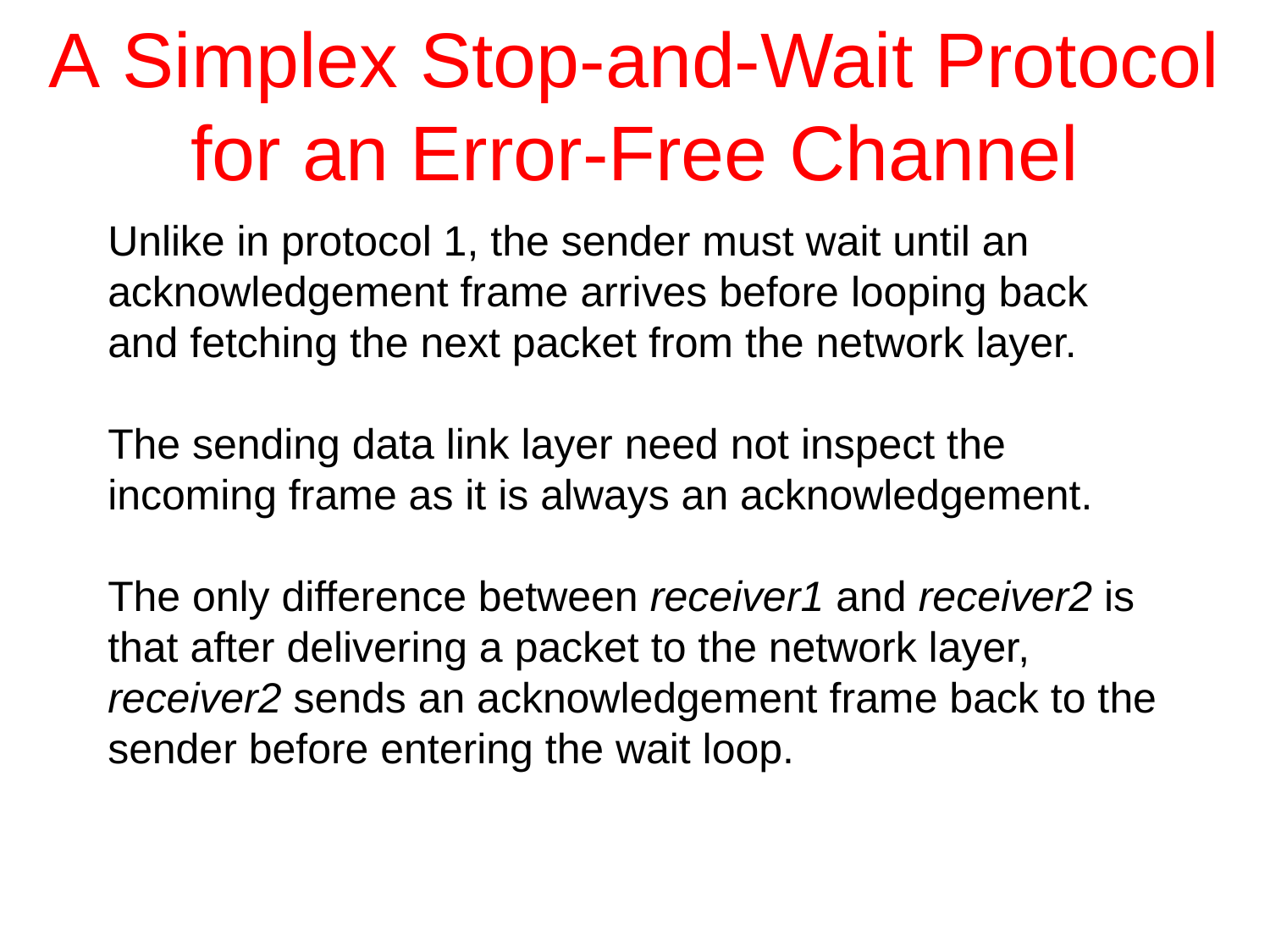

# A Simplex Stop-and-Wait Protocol for an Error-Free Channel
Unlike in protocol 1, the sender must wait until an acknowledgement frame arrives before looping back and fetching the next packet from the network layer.

The sending data link layer need not inspect the incoming frame as it is always an acknowledgement.

The only difference between receiver1 and receiver2 is that after delivering a packet to the network layer, receiver2 sends an acknowledgement frame back to the sender before entering the wait loop.